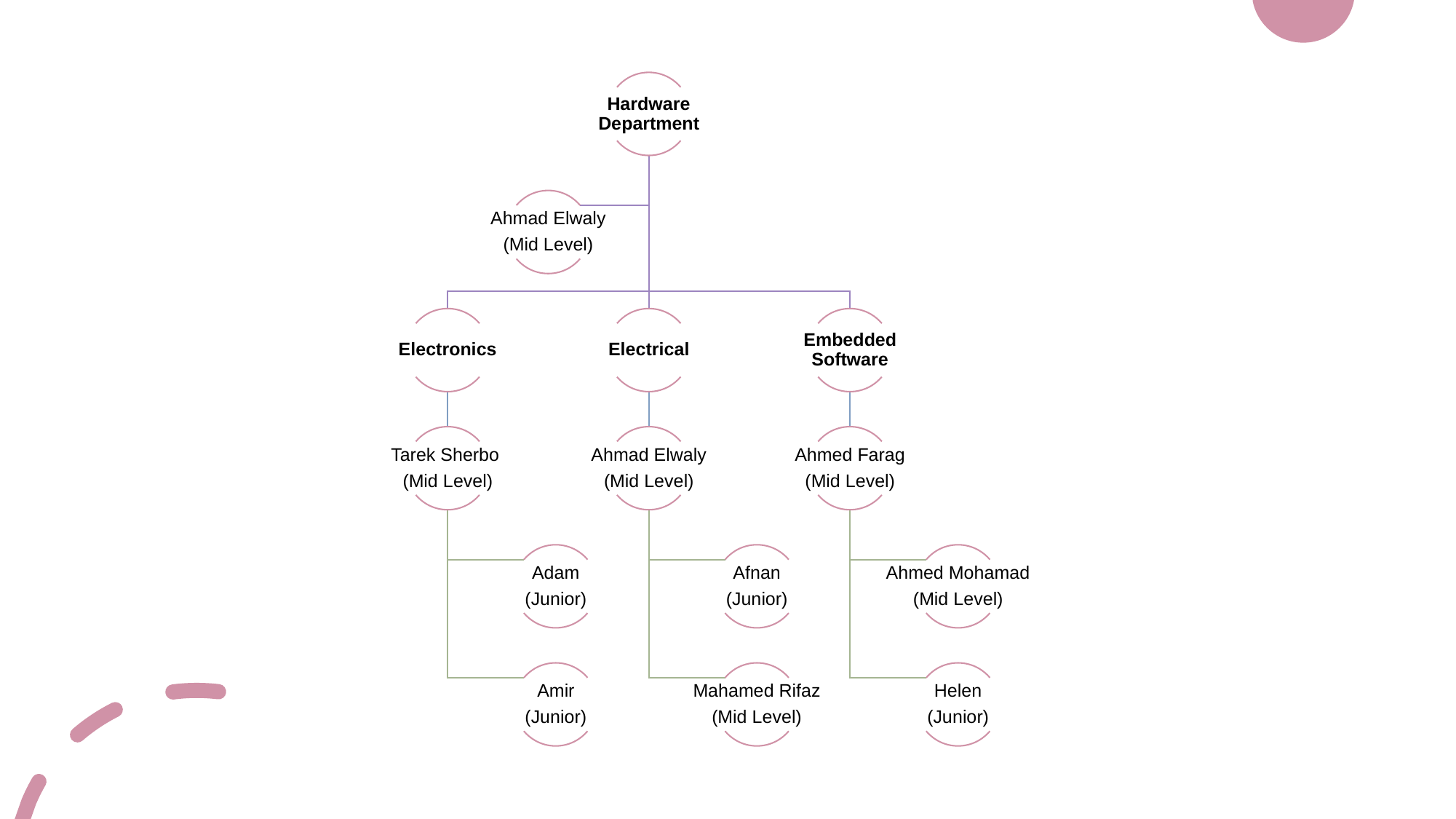

Hardware Department
Electronics
Tarek Sherbo
(Mid Level)
Adam
(Junior)
Amir
(Junior)
Electrical
Ahmad Elwaly
(Mid Level)
Afnan
(Junior)
Mahamed Rifaz
(Mid Level)
Embedded Software
Ahmed Farag
(Mid Level)
Ahmed Mohamad
(Mid Level)
Helen
(Junior)
Ahmad Elwaly
(Mid Level)